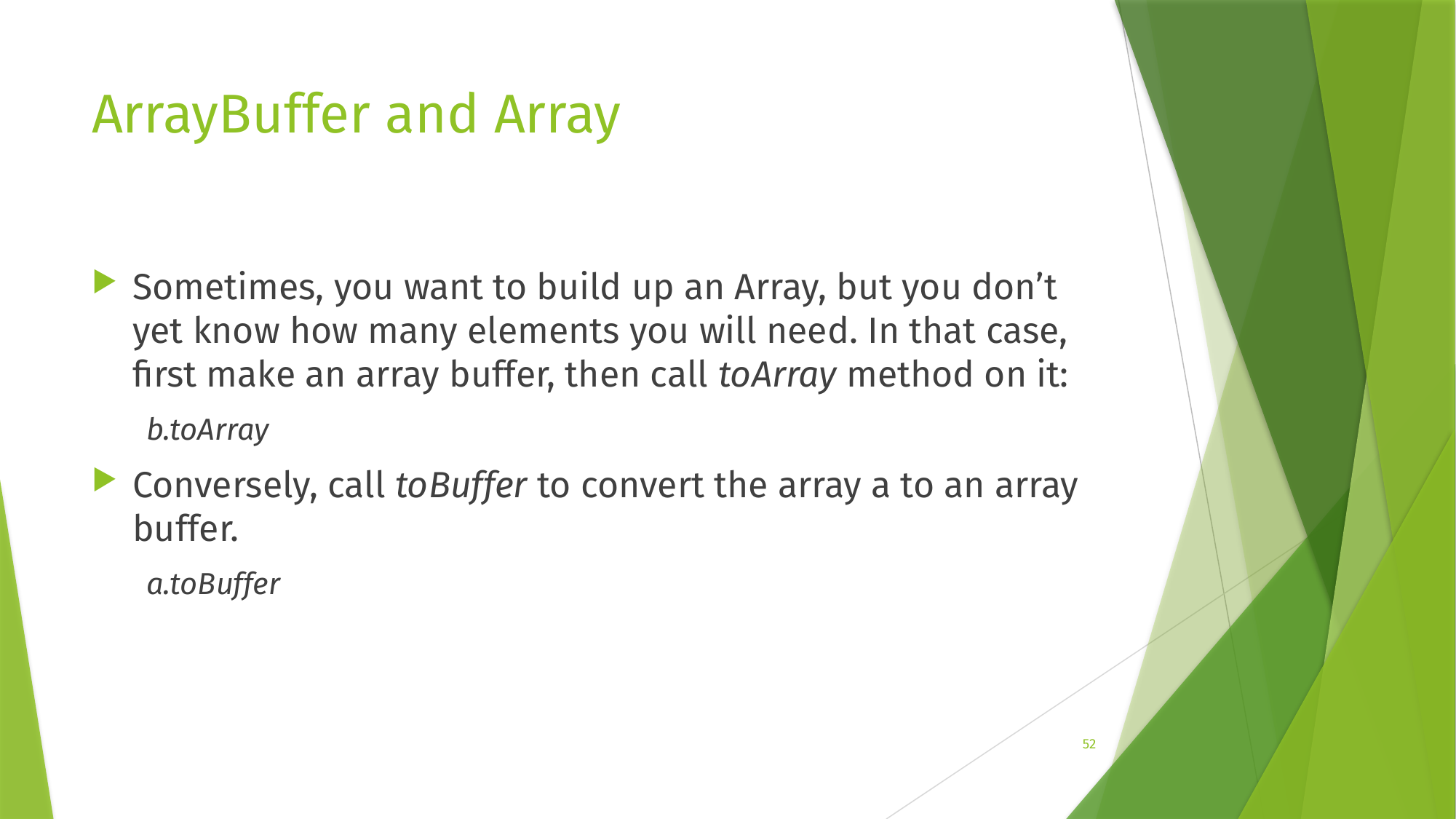

# ArrayBuffer and Array
Sometimes, you want to build up an Array, but you don’t yet know how many elements you will need. In that case, first make an array buffer, then call toArray method on it:
b.toArray
Conversely, call toBuffer to convert the array a to an array buffer.
a.toBuffer

52